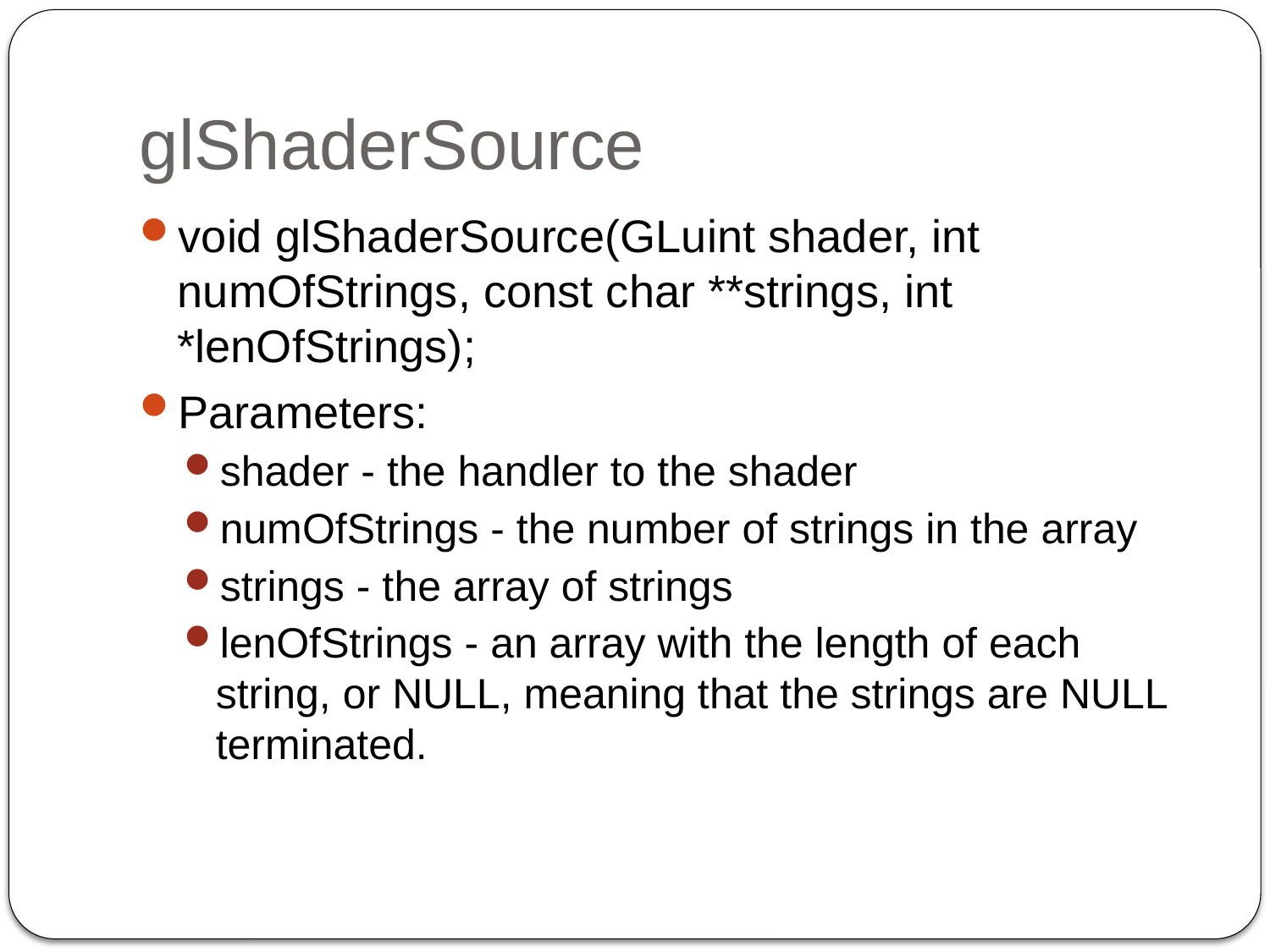

# glShaderSource
void glShaderSource(GLuint shader, int numOfStrings, const char **strings, int *lenOfStrings);
Parameters:
shader - the handler to the shader
numOfStrings - the number of strings in the array
strings - the array of strings
lenOfStrings - an array with the length of each string, or NULL, meaning that the strings are NULL terminated.